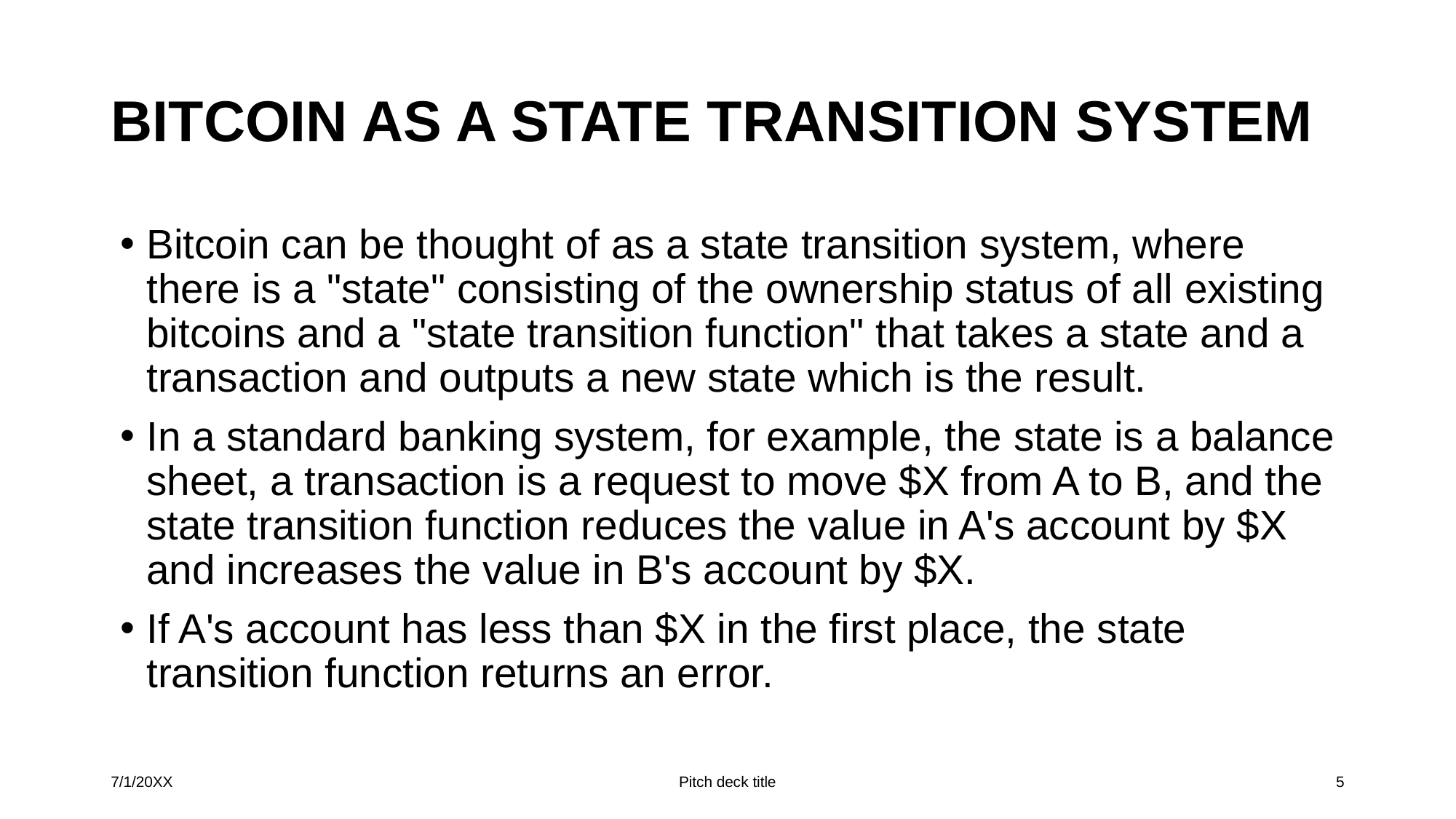

# Bitcoin As A State Transition System
Bitcoin can be thought of as a state transition system, where there is a "state" consisting of the ownership status of all existing bitcoins and a "state transition function" that takes a state and a transaction and outputs a new state which is the result.
In a standard banking system, for example, the state is a balance sheet, a transaction is a request to move $X from A to B, and the state transition function reduces the value in A's account by $X and increases the value in B's account by $X.
If A's account has less than $X in the first place, the state transition function returns an error.
7/1/20XX
Pitch deck title
5